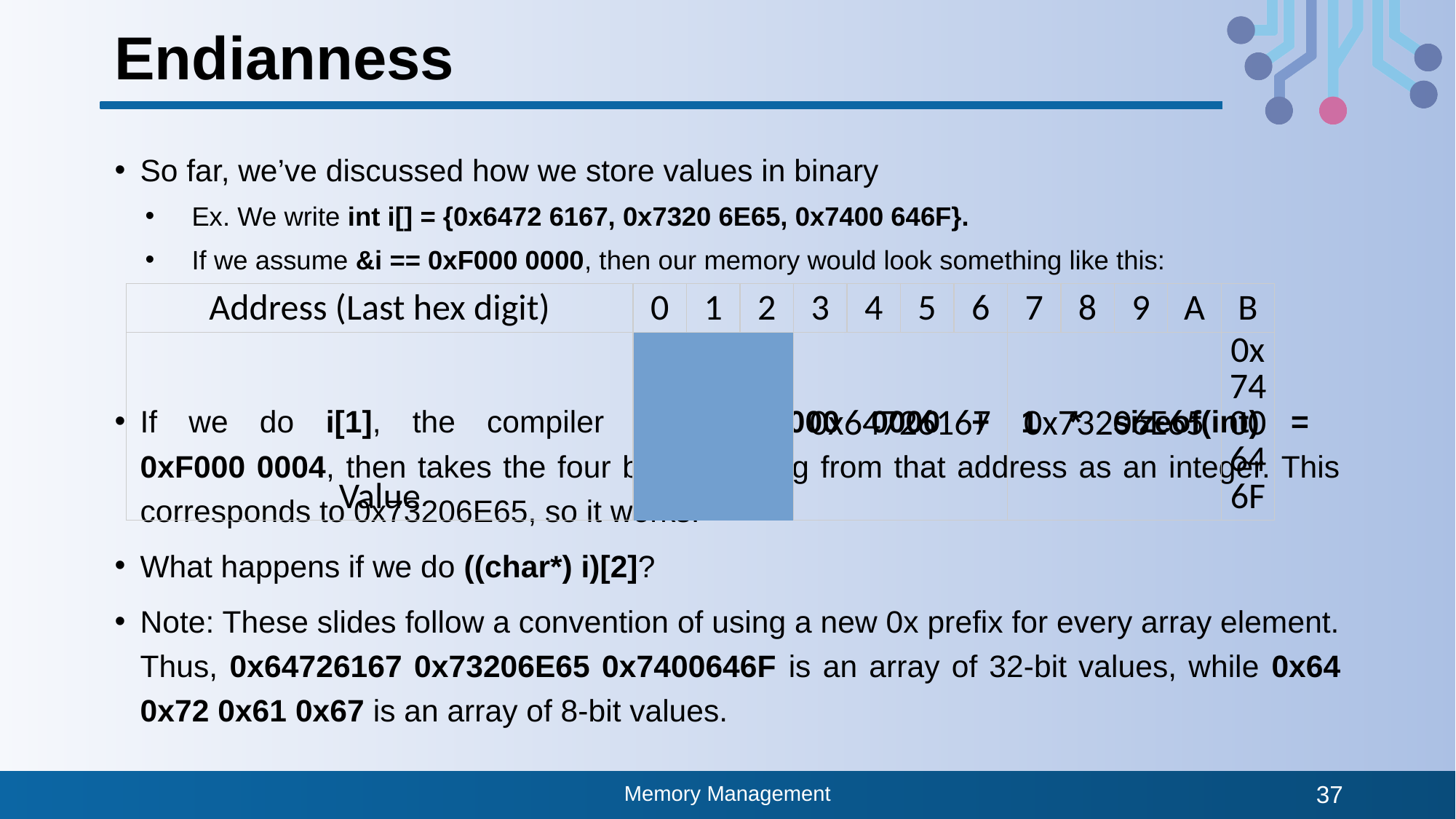

# Endianness
So far, we’ve discussed how we store values in binary
Ex. We write int i[] = {0x6472 6167, 0x7320 6E65, 0x7400 646F}.
If we assume &i == 0xF000 0000, then our memory would look something like this:

If we do i[1], the compiler adds 0xF000 0000 + 1 * sizeof(int) =
0xF000 0004, then takes the four bytes starting from that address as an integer. This corresponds to 0x73206E65, so it works.
What happens if we do ((char*) i)[2]?
Note: These slides follow a convention of using a new 0x prefix for every array element. Thus, 0x64726167 0x73206E65 0x7400646F is an array of 32-bit values, while 0x64 0x72 0x61 0x67 is an array of 8-bit values.
| Address (Last hex digit) |  |  |  | 0 | 1 | 2 | 3 | 4 | 5 | 6 | 7 | 8 | 9 | A | B |
| --- | --- | --- | --- | --- | --- | --- | --- | --- | --- | --- | --- | --- | --- | --- | --- |
| Value |  |  |  | 0x64726167 |  |  |  | 0x73206E65 |  |  |  | 0x7400646F |  |  |  |
Memory Management
37